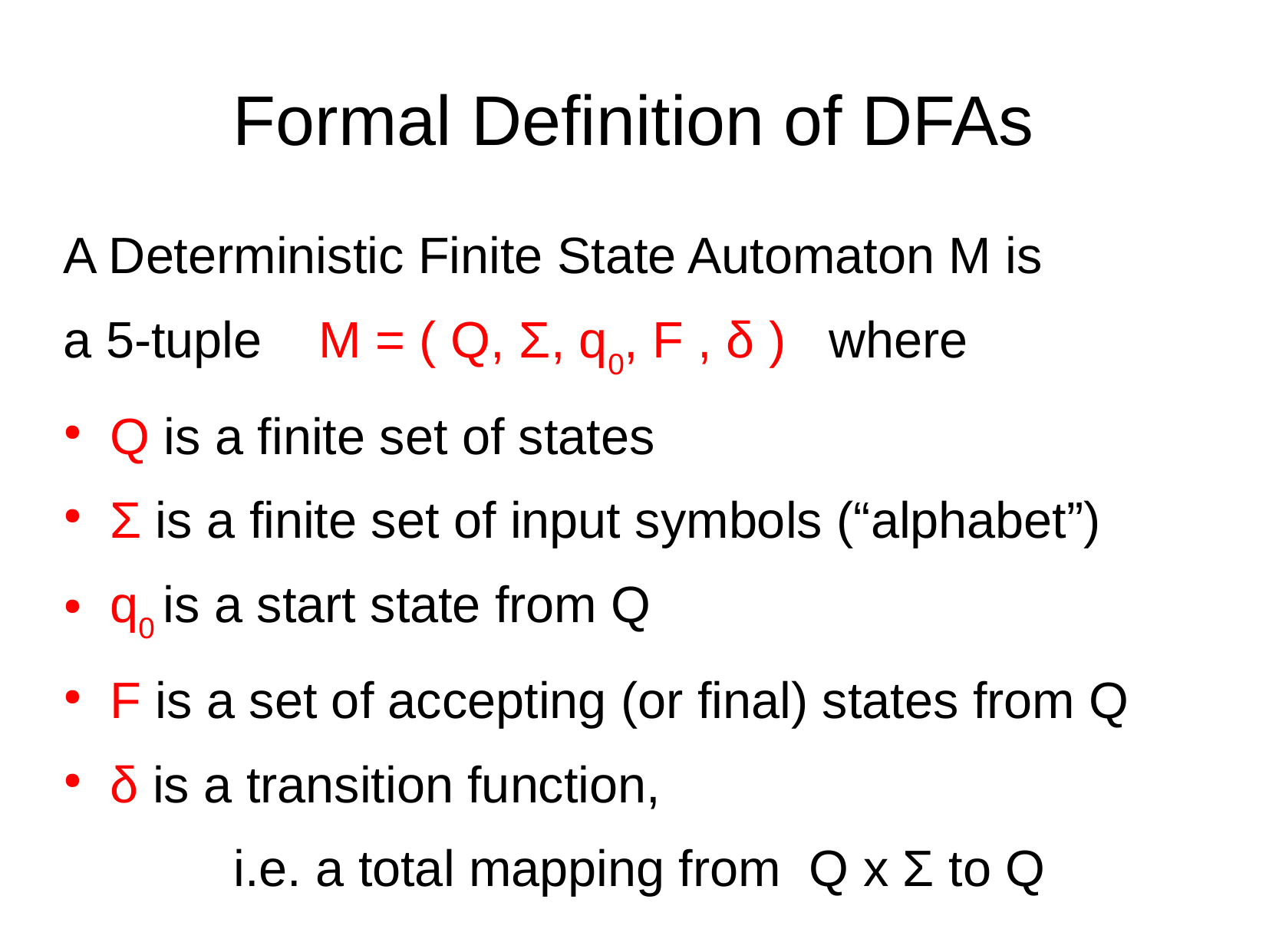

Formal Definition of DFAs
A Deterministic Finite State Automaton M is
a 5-tuple    M = ( Q, Σ, q0, F , δ )   where
  Q is a finite set of states
  Σ is a finite set of input symbols (“alphabet”)
  q0 is a start state from Q
  F is a set of accepting (or final) states from Q
  δ is a transition function,
            i.e. a total mapping from  Q x Σ to Q